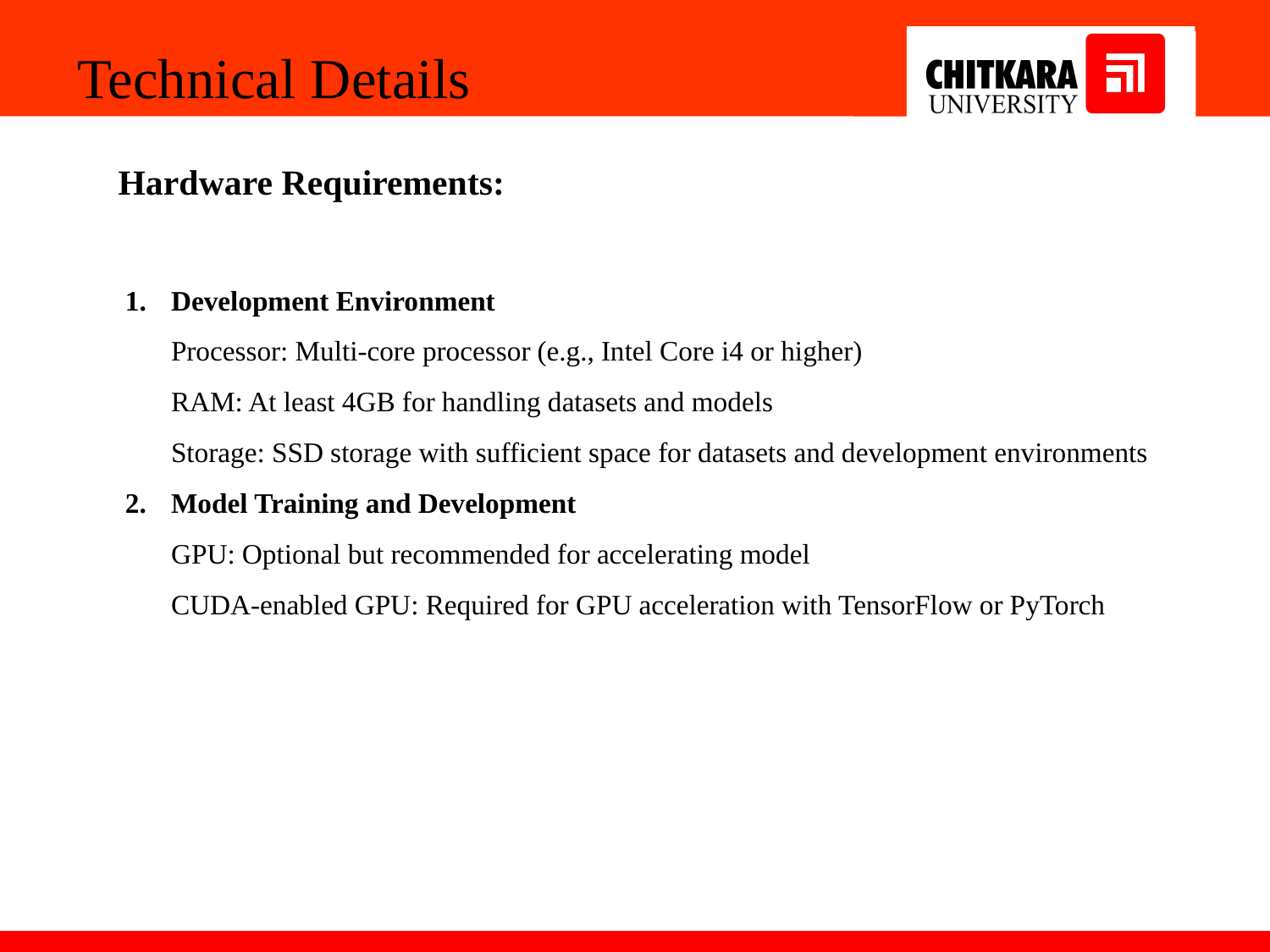

Technical Details
Hardware Requirements:

Development Environment
Processor: Multi-core processor (e.g., Intel Core i4 or higher)
RAM: At least 4GB for handling datasets and models
Storage: SSD storage with sufficient space for datasets and development environments
Model Training and Development
GPU: Optional but recommended for accelerating model
CUDA-enabled GPU: Required for GPU acceleration with TensorFlow or PyTorch